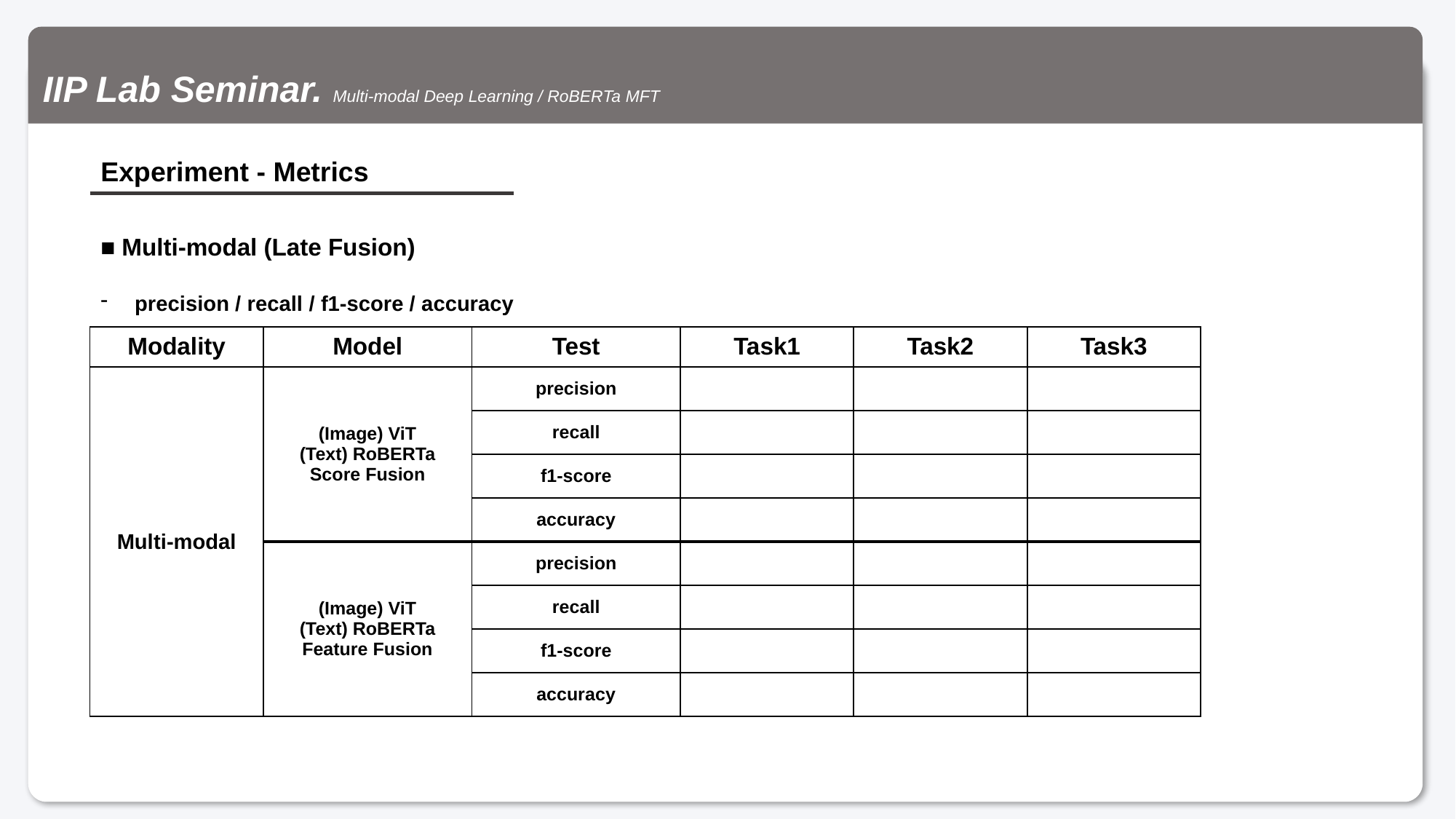

IIP Lab Seminar. Multi-modal Deep Learning / RoBERTa MFT

Experiment - Metrics
■ Multi-modal (Late Fusion)

precision / recall / f1-score / accuracy
| Modality | Model | Test | Task1 | Task2 | Task3 |
| --- | --- | --- | --- | --- | --- |
| Multi-modal | (Image) ViT (Text) RoBERTa Score Fusion | precision |  |  |  |
|  |  | recall |  |  |  |
|  |  | f1-score |  |  |  |
|  |  | accuracy |  |  |  |
|  | (Image) ViT (Text) RoBERTa Feature Fusion | precision |  |  |  |
|  |  | recall |  |  |  |
|  |  | f1-score |  |  |  |
|  |  | accuracy |  |  |  |
13